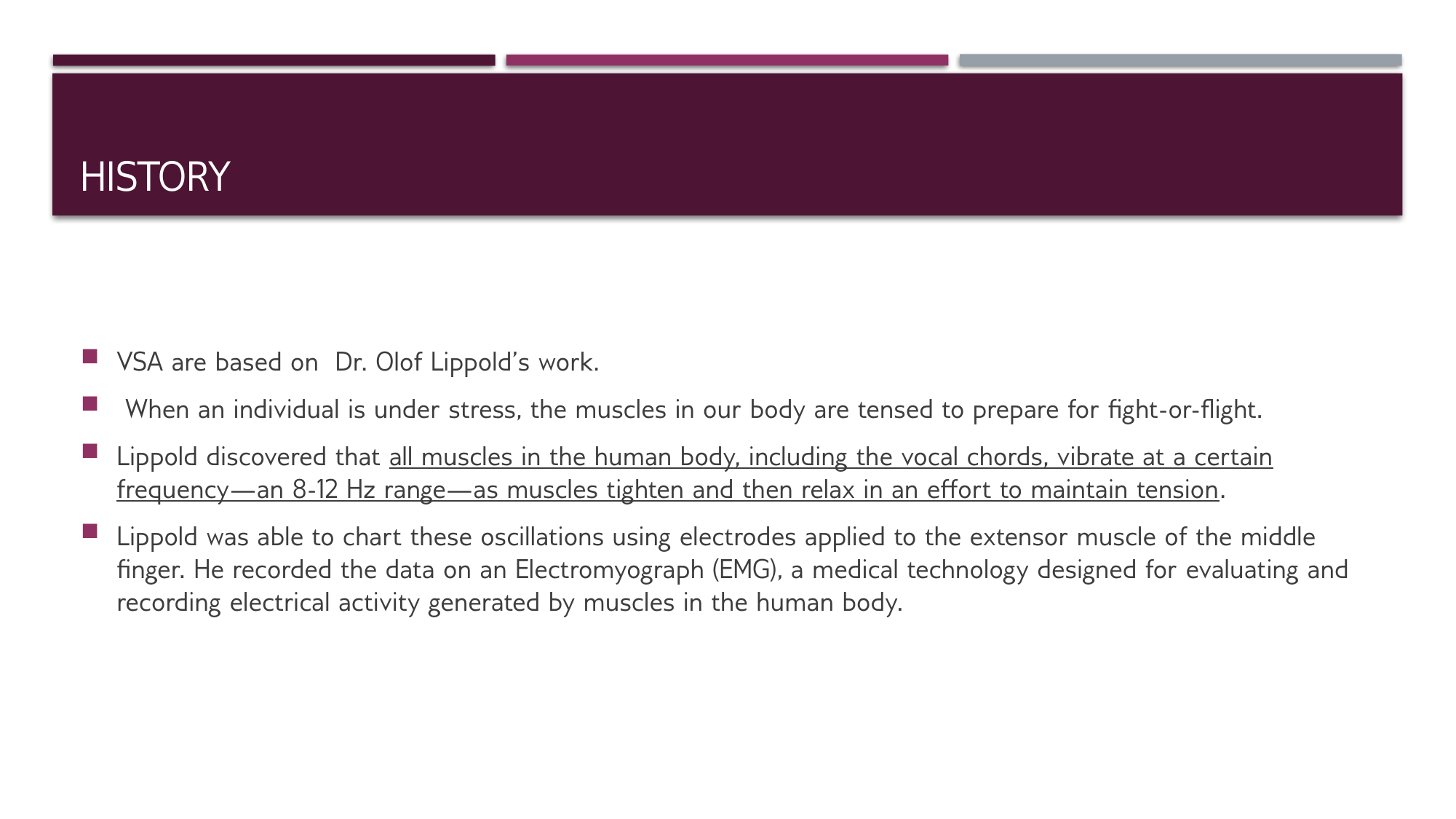

# History
VSA are based on  Dr. Olof Lippold’s work.
 When an individual is under stress, the muscles in our body are tensed to prepare for fight-or-flight.
Lippold discovered that all muscles in the human body, including the vocal chords, vibrate at a certain frequency—an 8-12 Hz range—as muscles tighten and then relax in an effort to maintain tension.
Lippold was able to chart these oscillations using electrodes applied to the extensor muscle of the middle finger. He recorded the data on an Electromyograph (EMG), a medical technology designed for evaluating and recording electrical activity generated by muscles in the human body.